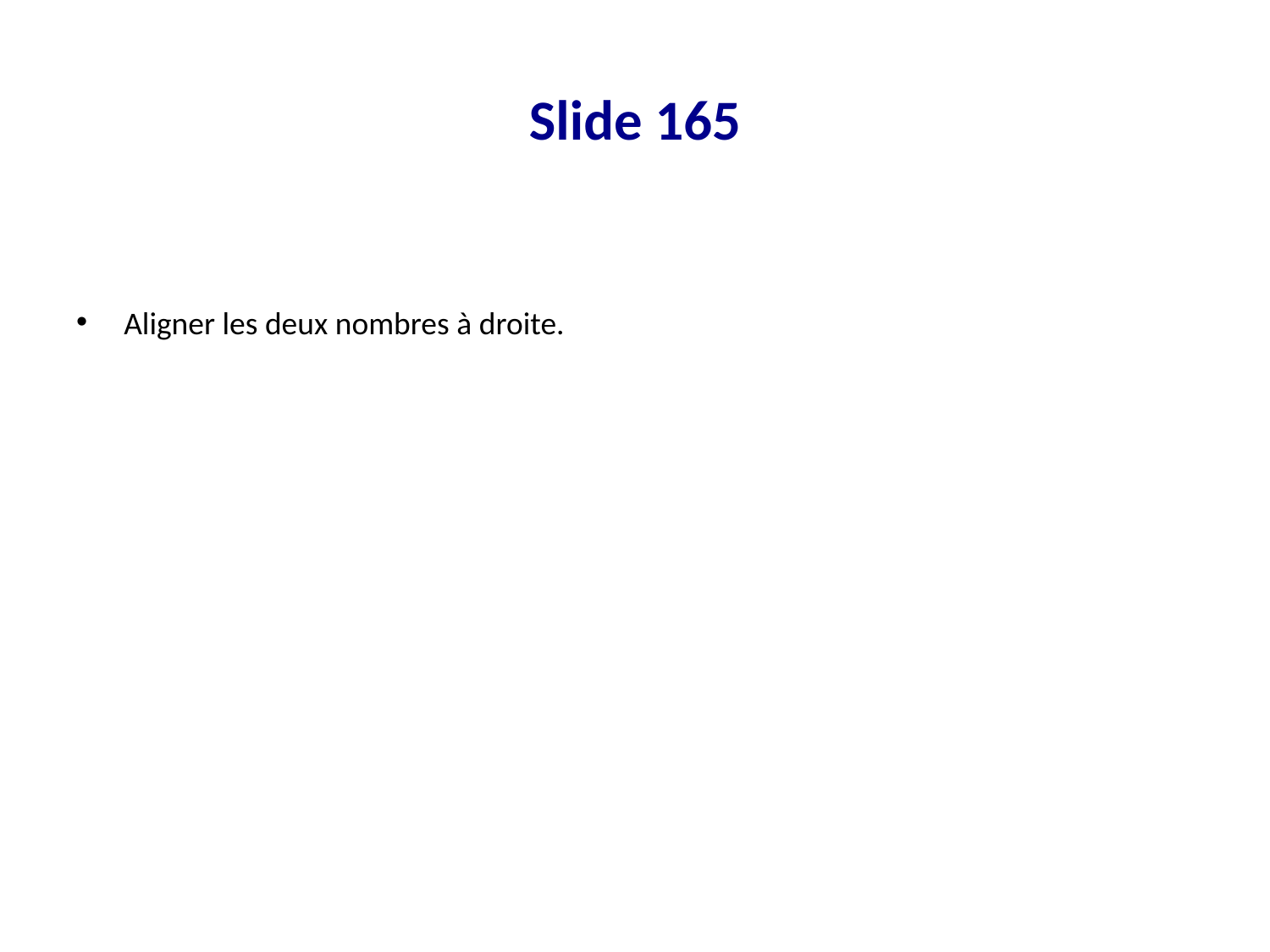

# Slide 165

Aligner les deux nombres à droite.